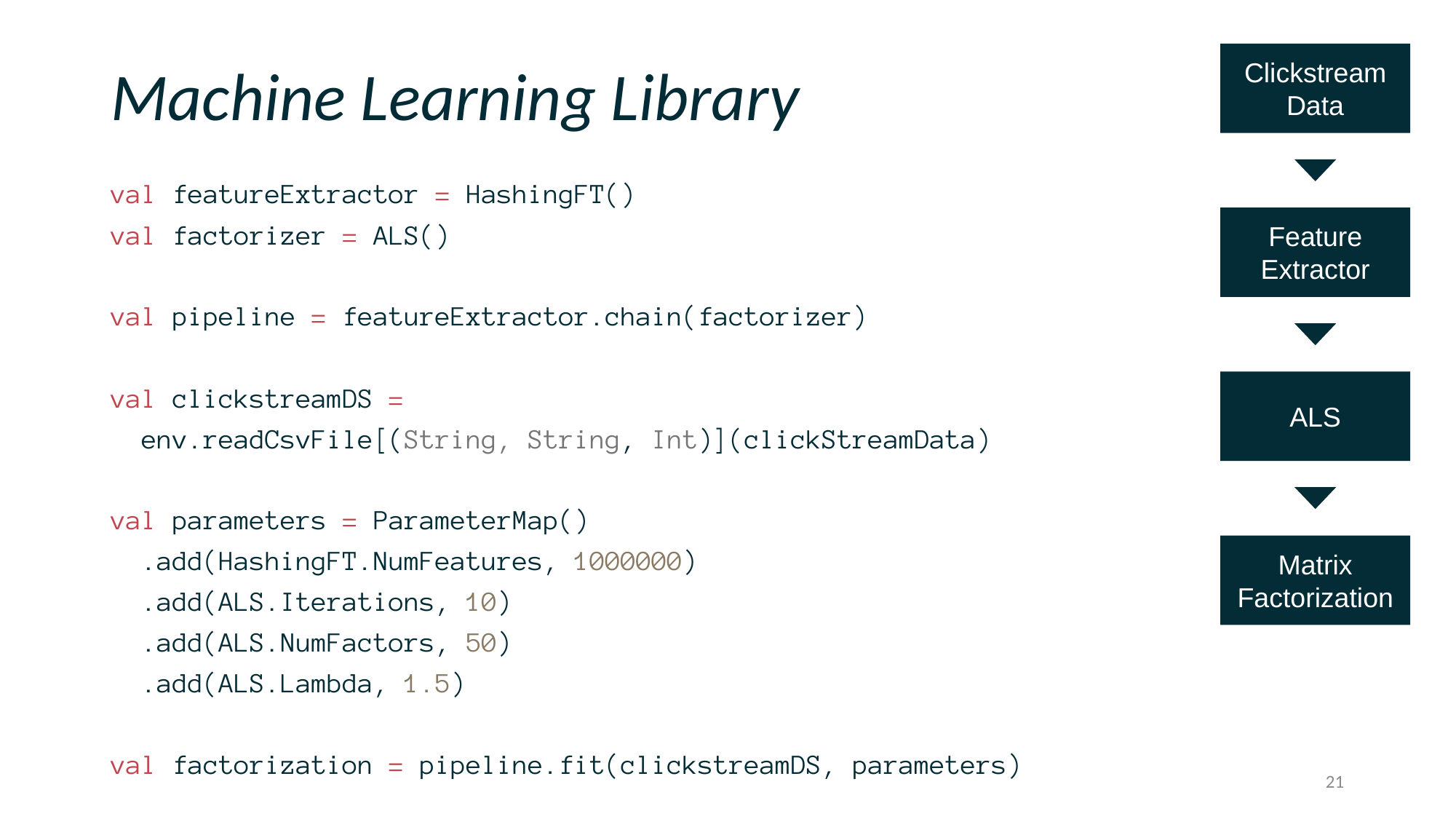

# Machine Learning Library
Clickstream
Data

Feature
Extractor

ALS

Matrix
Factorization
val featureExtractor = HashingFT()
val factorizer = ALS()

val pipeline = featureExtractor.chain(factorizer)

val clickstreamDS =
  env.readCsvFile[(String, String, Int)](clickStreamData)

val parameters = ParameterMap()
  .add(HashingFT.NumFeatures, 1000000)
  .add(ALS.Iterations, 10)
  .add(ALS.NumFactors, 50)
  .add(ALS.Lambda, 1.5)

val factorization = pipeline.fit(clickstreamDS, parameters)
21